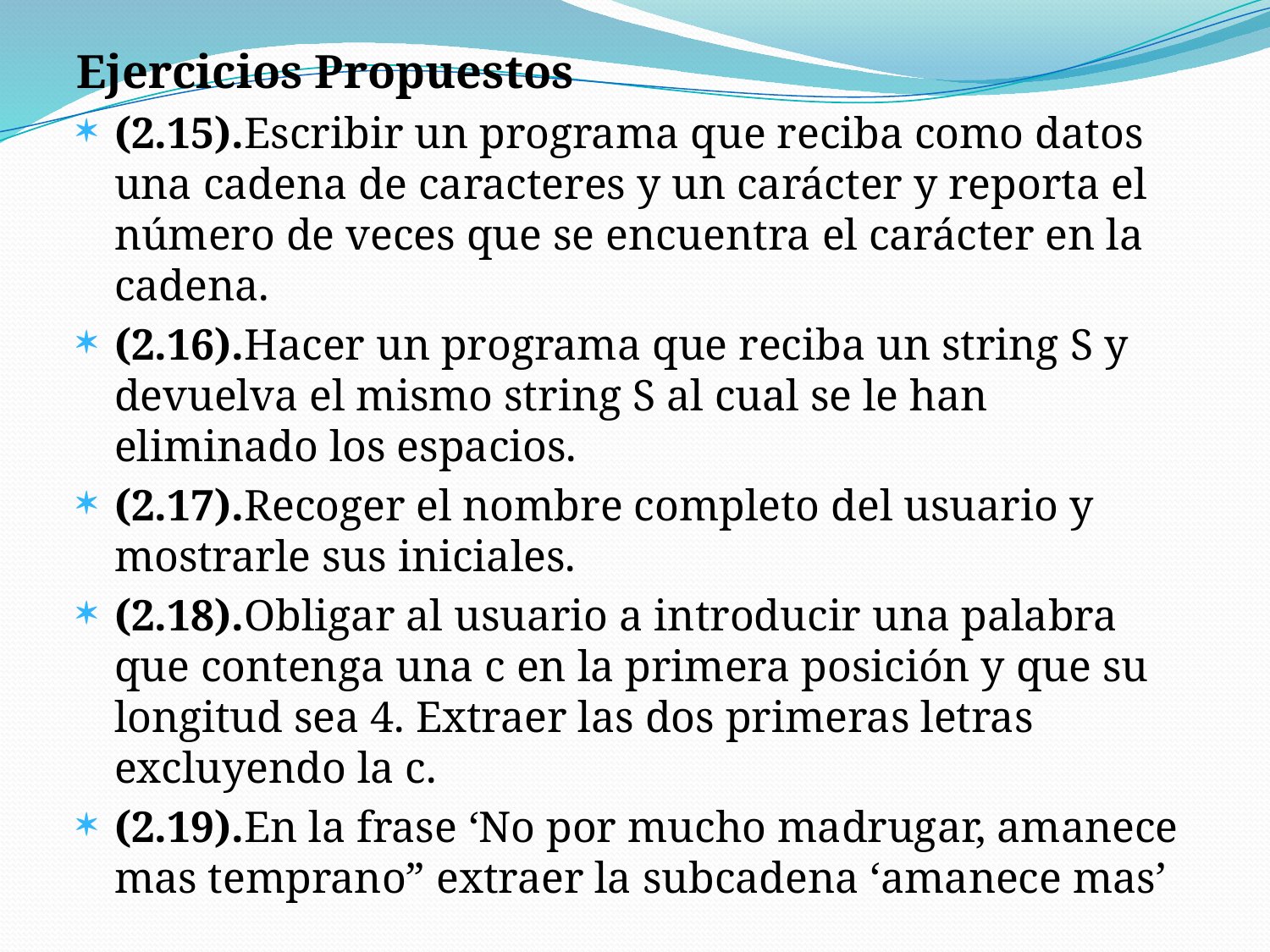

Ejercicios Propuestos
(2.15).Escribir un programa que reciba como datos una cadena de caracteres y un carácter y reporta el número de veces que se encuentra el carácter en la cadena.
(2.16).Hacer un programa que reciba un string S y devuelva el mismo string S al cual se le han eliminado los espacios.
(2.17).Recoger el nombre completo del usuario y mostrarle sus iniciales.
(2.18).Obligar al usuario a introducir una palabra que contenga una c en la primera posición y que su longitud sea 4. Extraer las dos primeras letras excluyendo la c.
(2.19).En la frase ‘No por mucho madrugar, amanece mas temprano” extraer la subcadena ‘amanece mas’